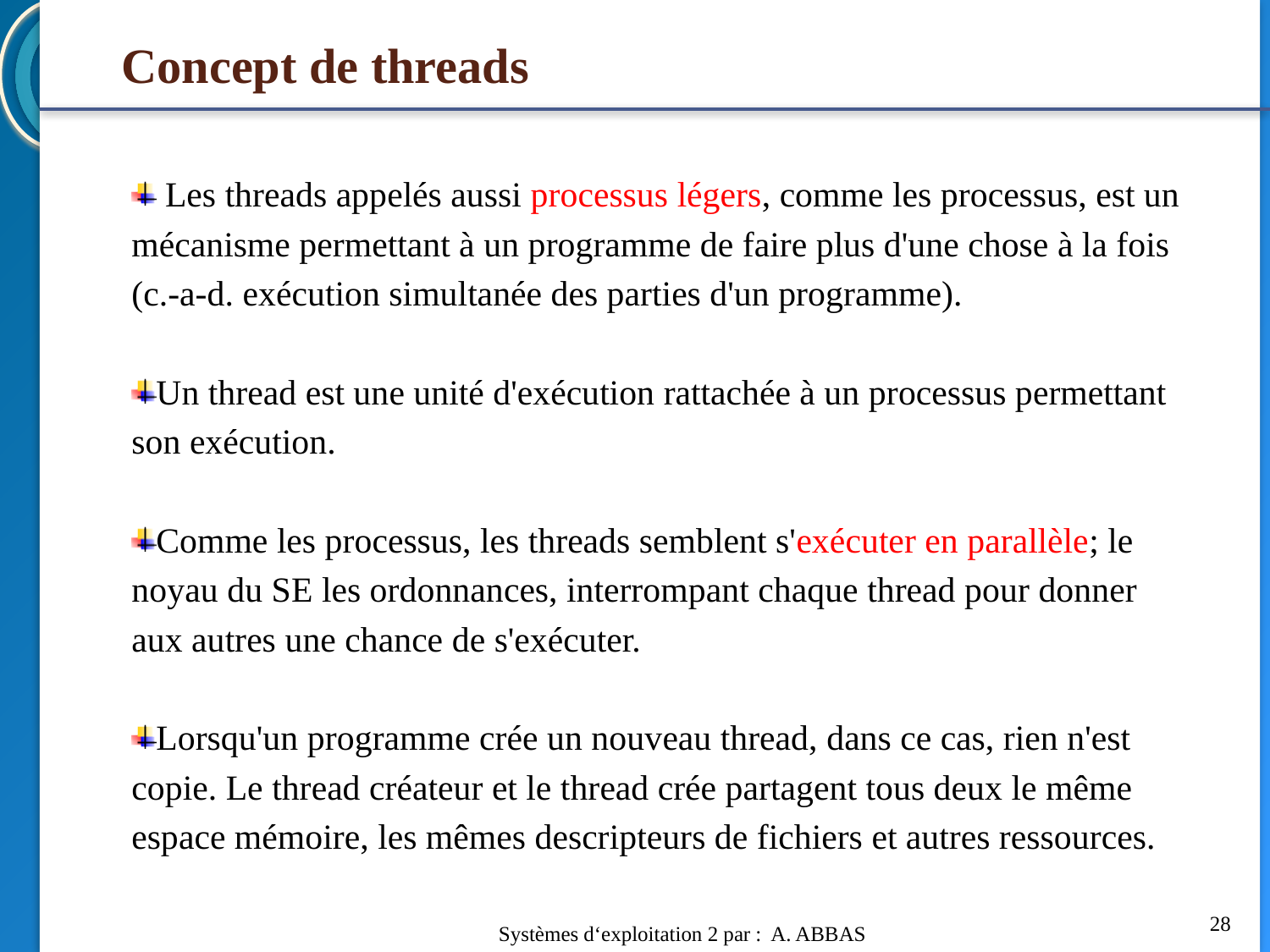

# Concept de threads
 Les threads appelés aussi processus légers, comme les processus, est un mécanisme permettant à un programme de faire plus d'une chose à la fois (c.-a-d. exécution simultanée des parties d'un programme).

Un thread est une unité d'exécution rattachée à un processus permettant son exécution.

Comme les processus, les threads semblent s'exécuter en parallèle; le noyau du SE les ordonnances, interrompant chaque thread pour donner aux autres une chance de s'exécuter.

Lorsqu'un programme crée un nouveau thread, dans ce cas, rien n'est copie. Le thread créateur et le thread crée partagent tous deux le même espace mémoire, les mêmes descripteurs de fichiers et autres ressources.
28
Systèmes d‘exploitation 2 par :  A. ABBAS